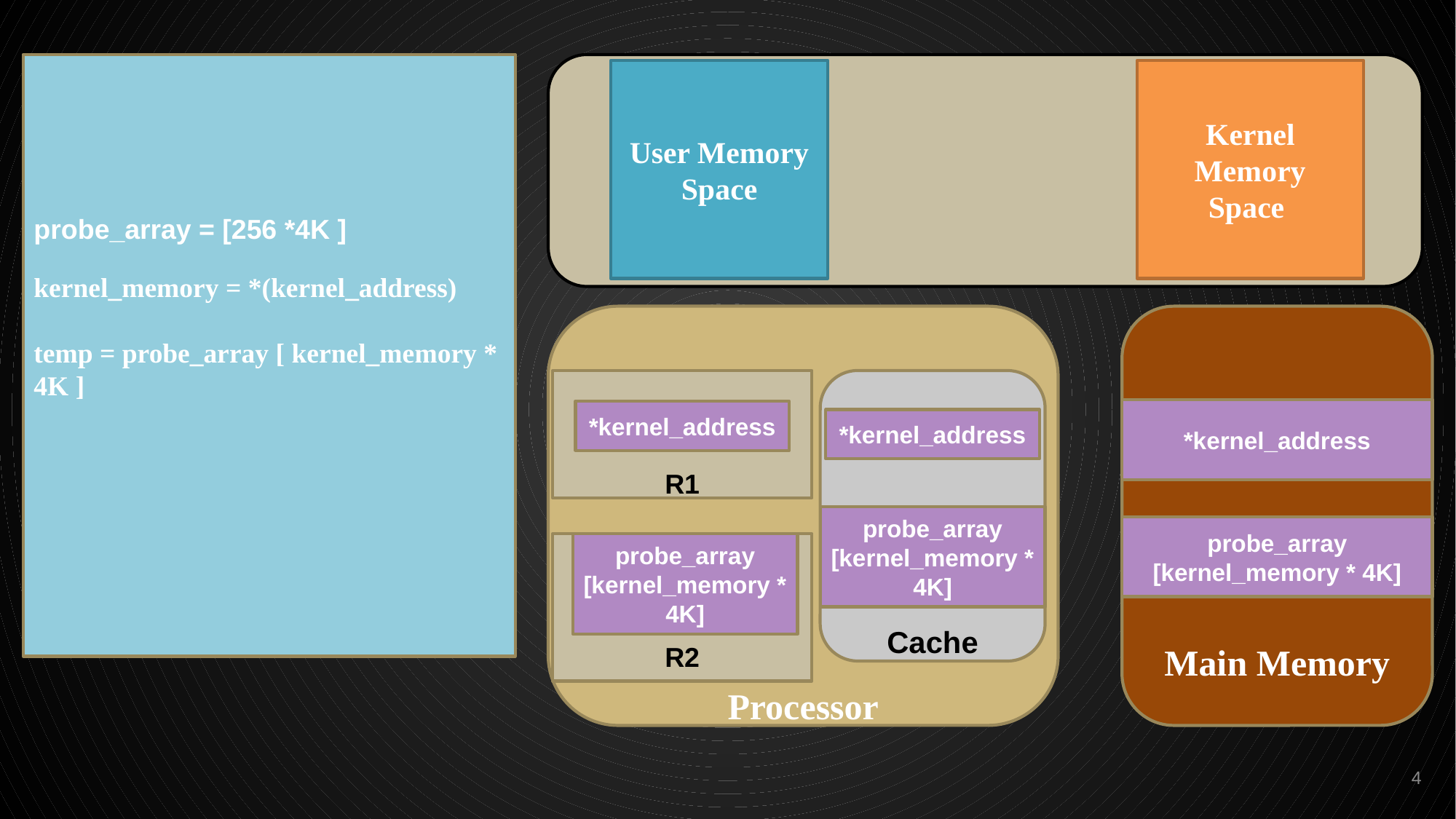

probe_array = [256 *4K ]

kernel_memory = *(kernel_address)

temp = probe_array [ kernel_memory * 4K ]

User Memory Space
Kernel Memory
Space

Processor

Main Memory

R1

Cache
*kernel_address
*kernel_address
*kernel_address
probe_array
[kernel_memory * 4K]
probe_array
[kernel_memory * 4K]

R2
probe_array
[kernel_memory * 4K]
4